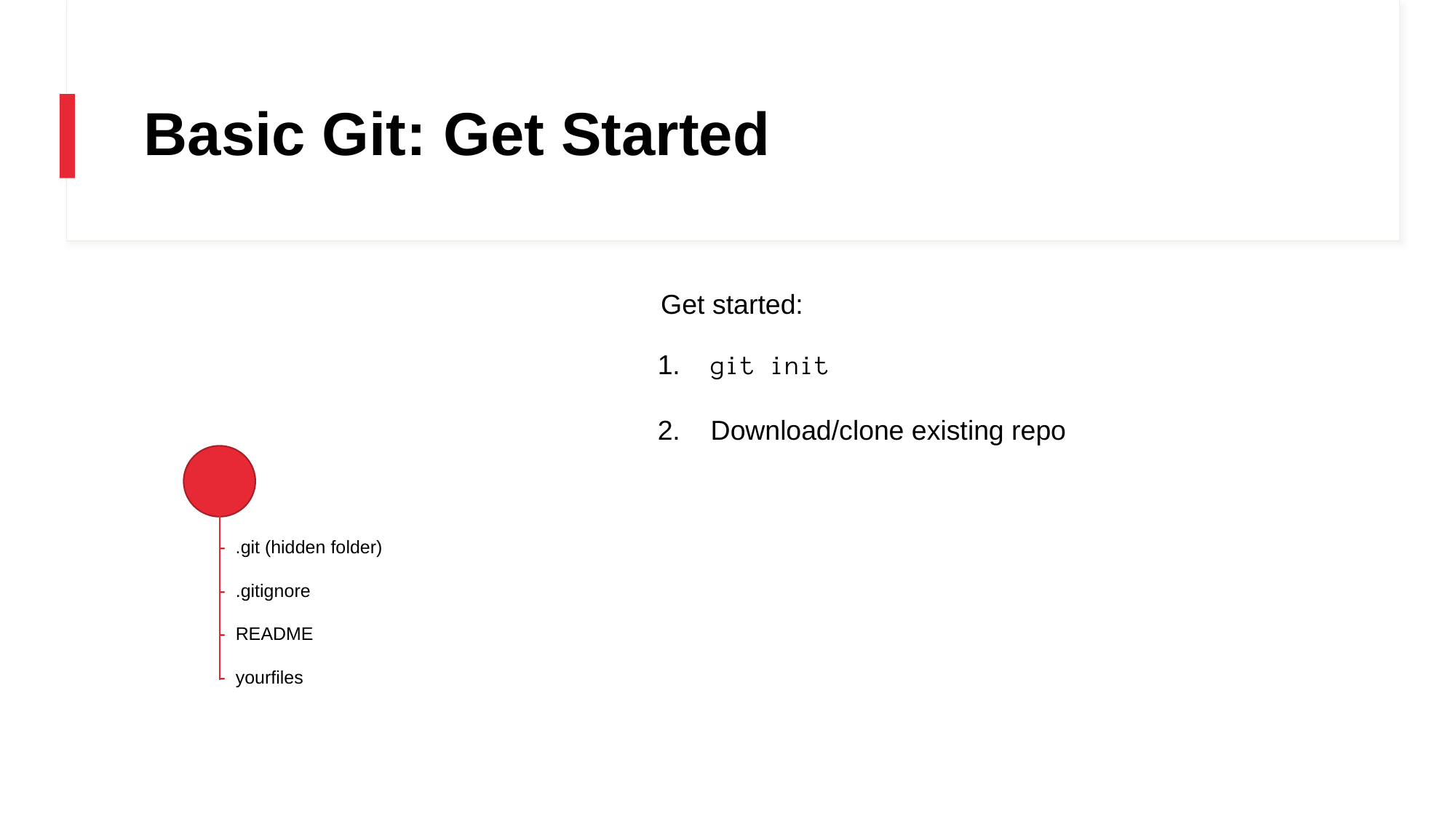

# Basic Git: Get Started
Get started:
1.    git init

2.    Download/clone existing repo

-  .git (hidden folder)

-  .gitignore

-  README

-  yourfiles